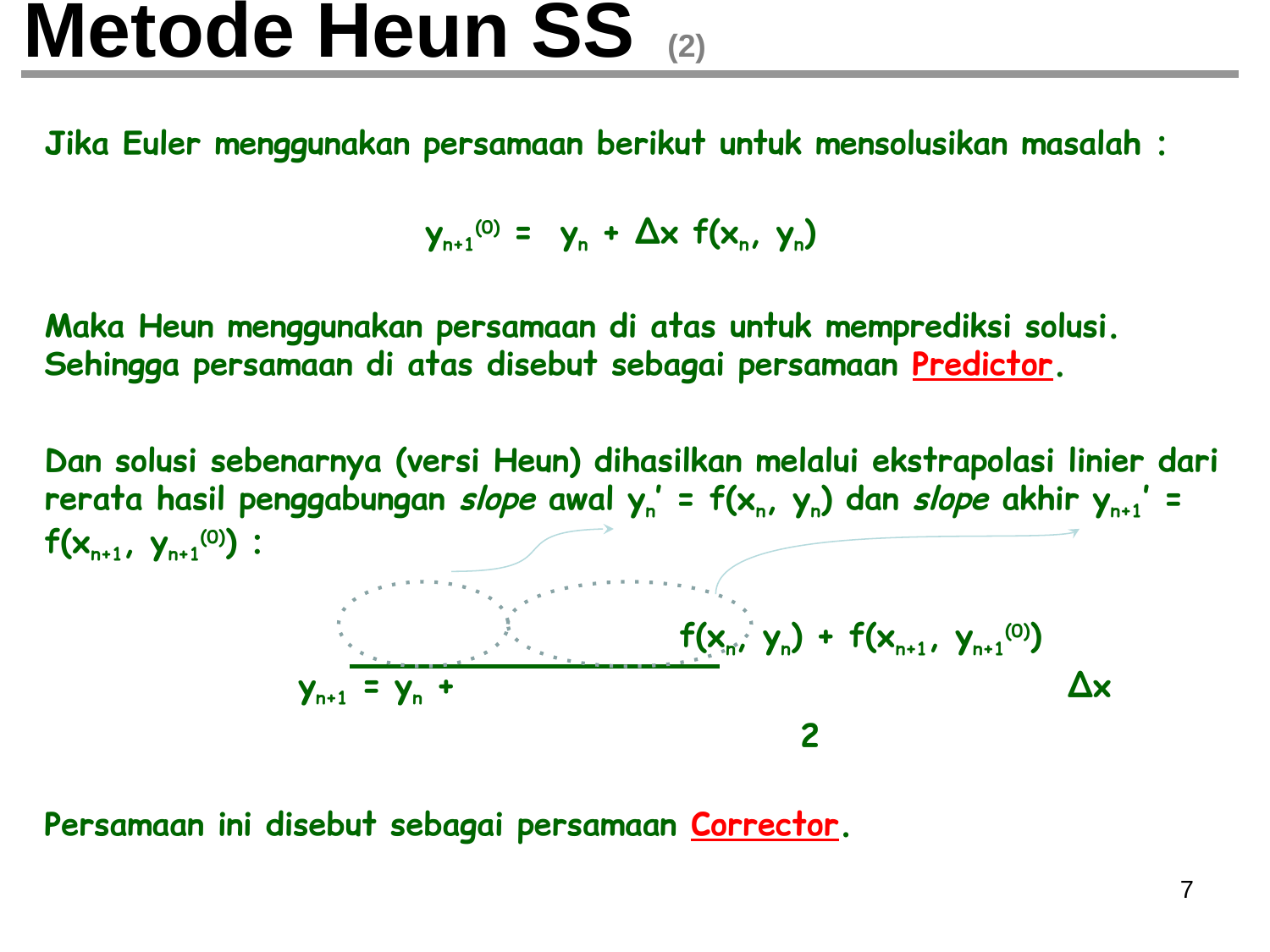

# Metode Heun SS    (2)
Jika Euler menggunakan persamaan berikut untuk mensolusikan masalah :

			yn+1(0) =  yn + ∆x f(xn, yn)

Maka Heun menggunakan persamaan di atas untuk memprediksi solusi. Sehingga persamaan di atas disebut sebagai persamaan Predictor.
Dan solusi sebenarnya (versi Heun) dihasilkan melalui ekstrapolasi linier dari rerata hasil penggabungan slope awal yn’ = f(xn, yn) dan slope akhir yn+1’ = f(xn+1, yn+1(0)) :

	    		    		f(xn, yn) + f(xn+1, yn+1(0))
		yn+1 = yn +			                   ∆x
				                  2

Persamaan ini disebut sebagai persamaan Corrector.

7